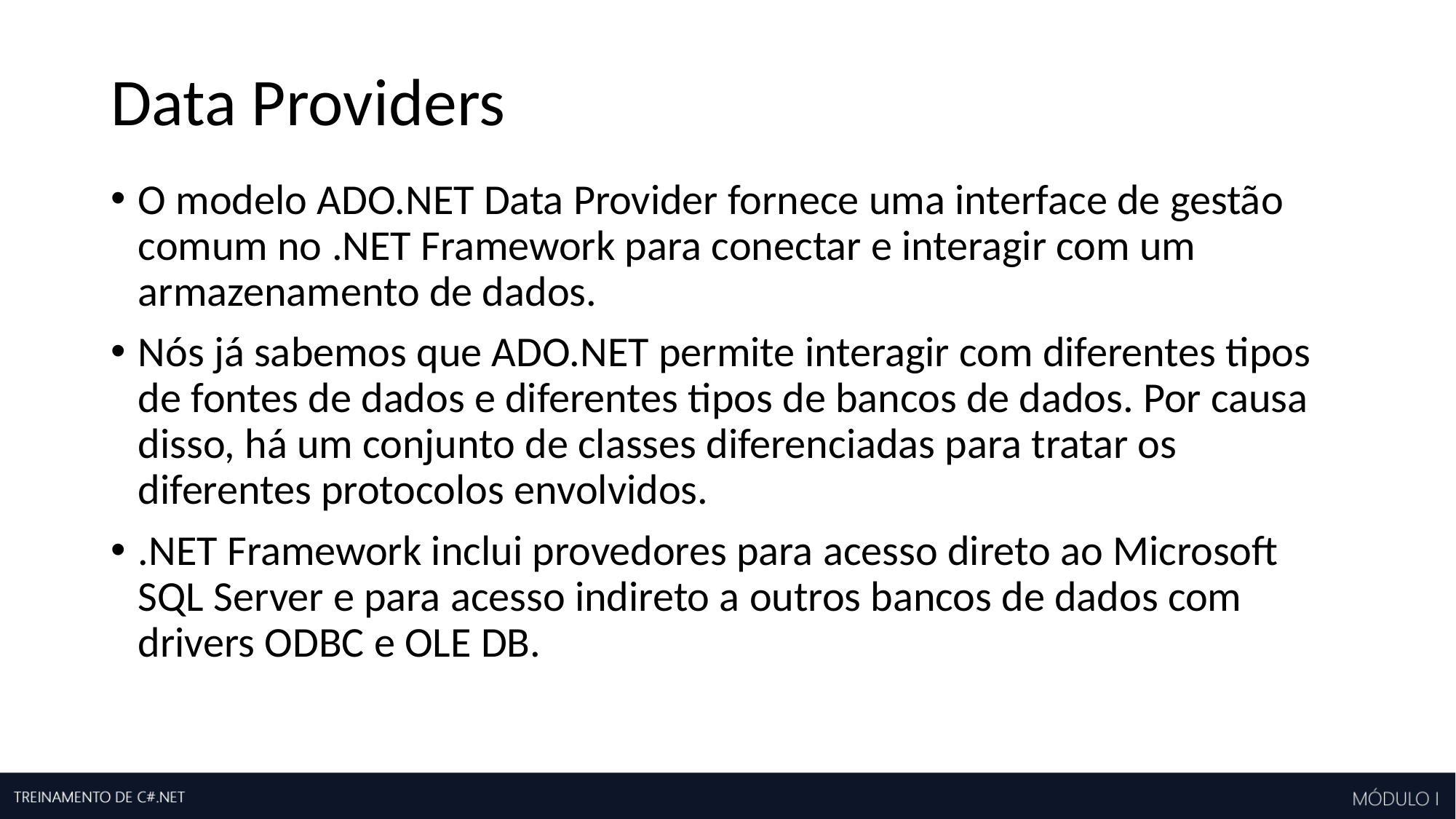

# Data Providers
O modelo ADO.NET Data Provider fornece uma interface de gestão comum no .NET Framework para conectar e interagir com um armazenamento de dados.
Nós já sabemos que ADO.NET permite interagir com diferentes tipos de fontes de dados e diferentes tipos de bancos de dados. Por causa disso, há um conjunto de classes diferenciadas para tratar os diferentes protocolos envolvidos.
.NET Framework inclui provedores para acesso direto ao Microsoft SQL Server e para acesso indireto a outros bancos de dados com drivers ODBC e OLE DB.